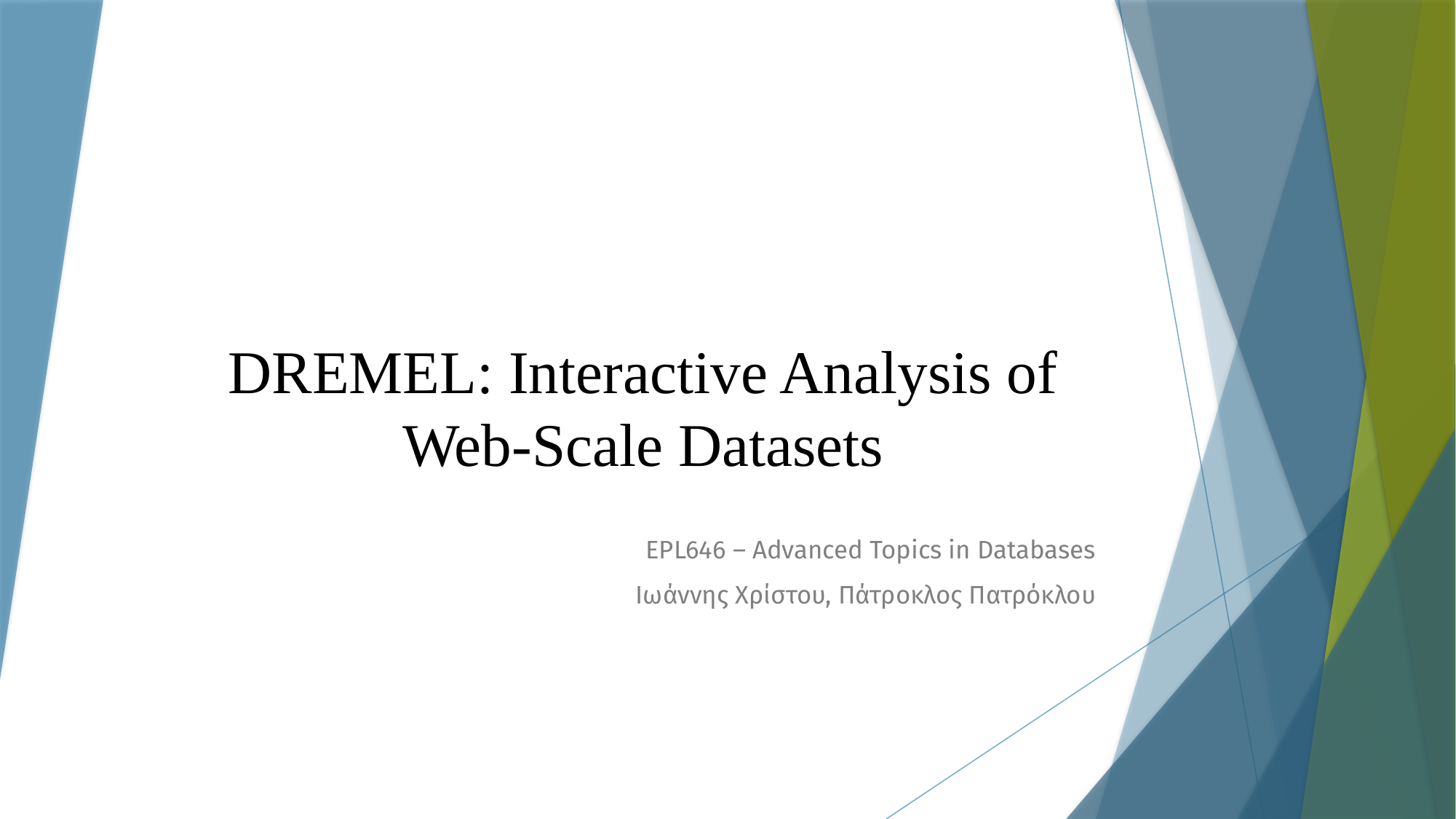

# DREMEL: Interactive Analysis of Web-Scale Datasets

EPL646 – Advanced Topics in Databases
Ιωάννης Χρίστου, Πάτροκλος Πατρόκλου